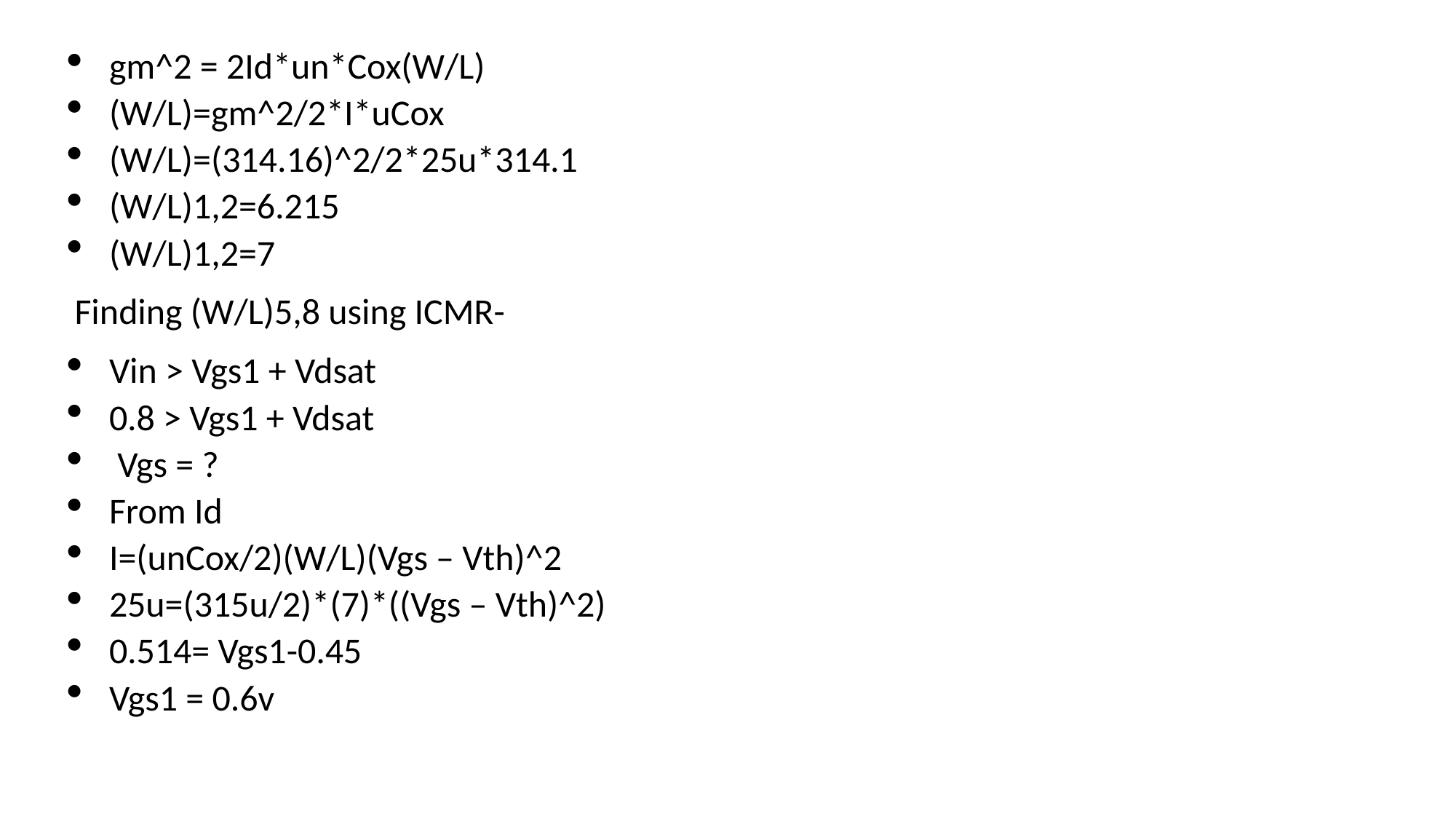

gm^2 = 2Id*un*Cox(W/L)
(W/L)=gm^2/2*I*uCox
(W/L)=(314.16)^2/2*25u*314.1
(W/L)1,2=6.215
(W/L)1,2=7
Finding (W/L)5,8 using ICMR-
Vin > Vgs1 + Vdsat
0.8 > Vgs1 + Vdsat
 Vgs = ?
From Id
I=(unCox/2)(W/L)(Vgs – Vth)^2
25u=(315u/2)*(7)*((Vgs – Vth)^2)
0.514= Vgs1-0.45
Vgs1 = 0.6v